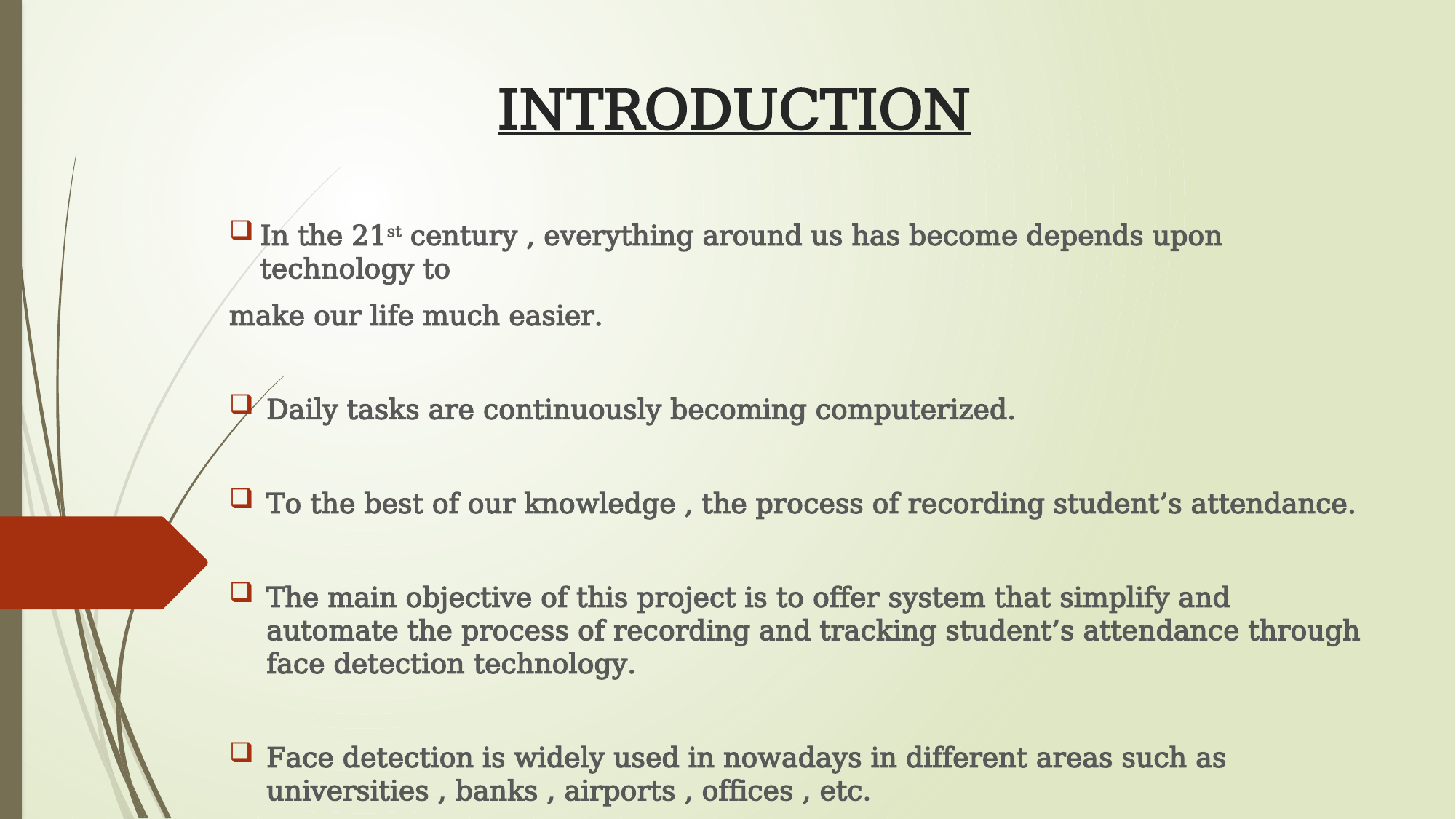

# INTRODUCTION
In the 21st century , everything around us has become depends upon technology to
make our life much easier.

Daily tasks are continuously becoming computerized.

To the best of our knowledge , the process of recording student’s attendance.

The main objective of this project is to offer system that simplify and automate the process of recording and tracking student’s attendance through face detection technology.

Face detection is widely used in nowadays in different areas such as universities , banks , airports , offices , etc.